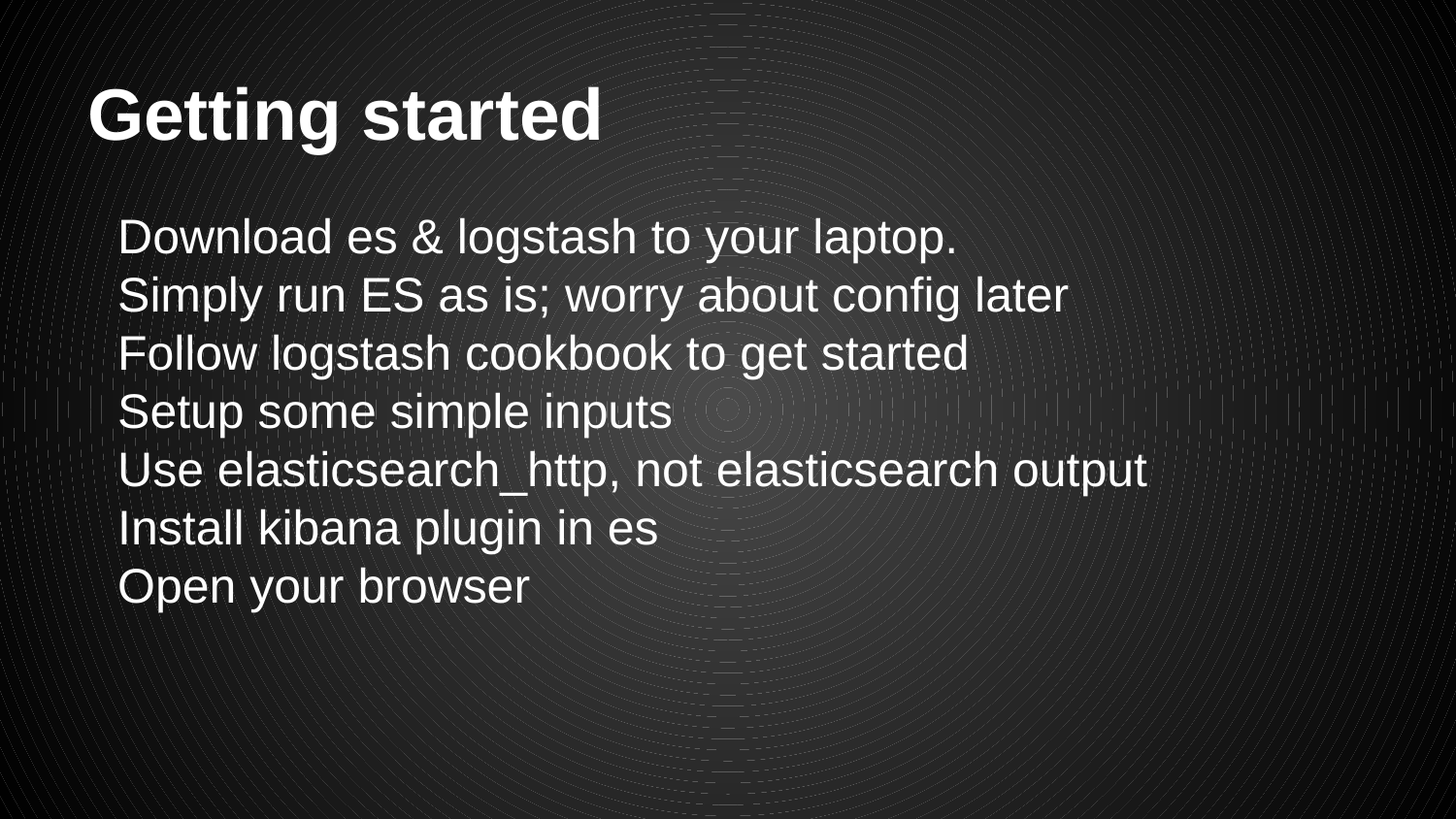

# Getting started
Download es & logstash to your laptop.
Simply run ES as is; worry about config later
Follow logstash cookbook to get started
Setup some simple inputs
Use elasticsearch_http, not elasticsearch output
Install kibana plugin in es
Open your browser